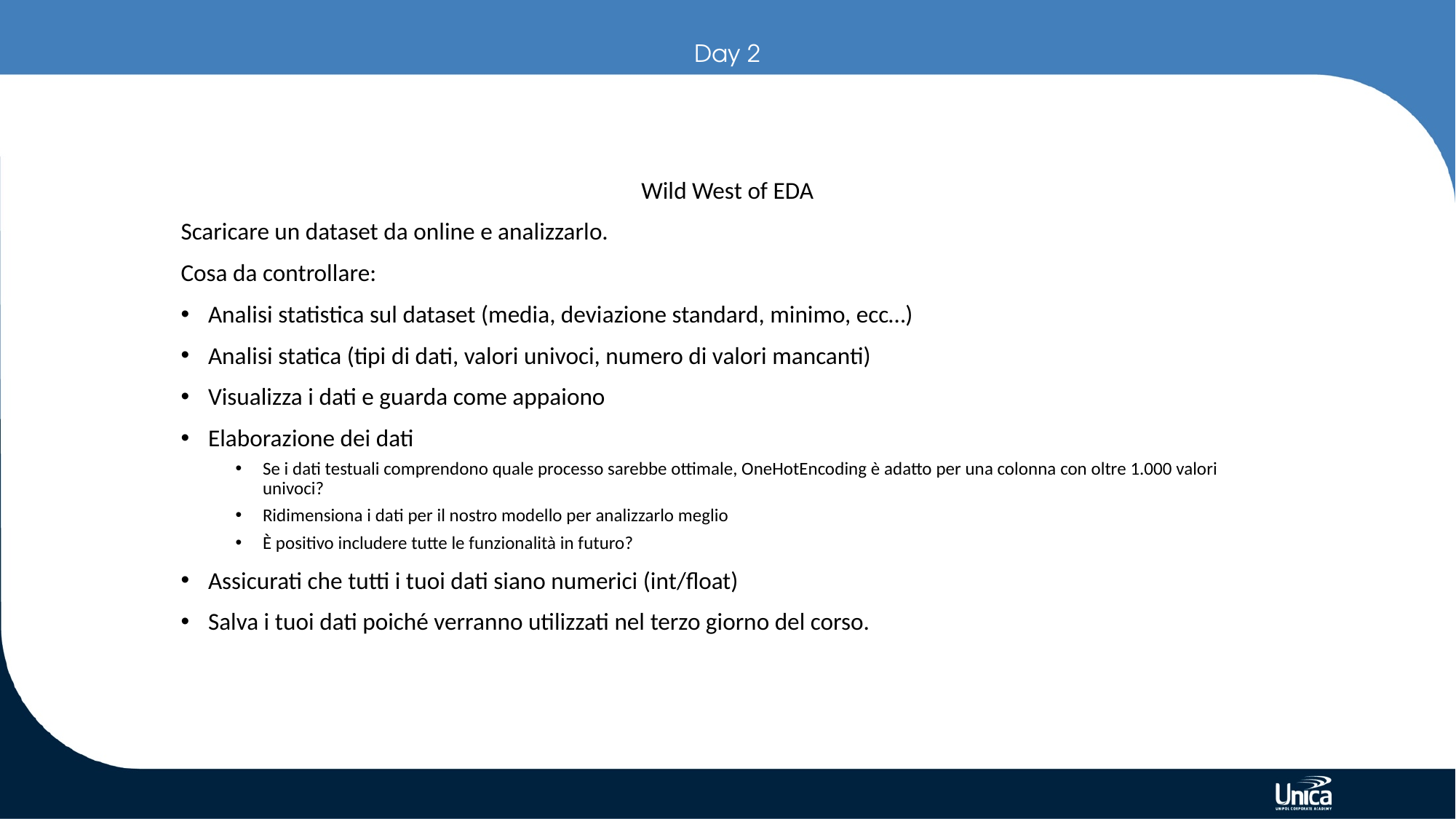

# Day 2
Wild West of EDA
Scaricare un dataset da online e analizzarlo.
Cosa da controllare:
Analisi statistica sul dataset (media, deviazione standard, minimo, ecc…)
Analisi statica (tipi di dati, valori univoci, numero di valori mancanti)
Visualizza i dati e guarda come appaiono
Elaborazione dei dati
Se i dati testuali comprendono quale processo sarebbe ottimale, OneHotEncoding è adatto per una colonna con oltre 1.000 valori univoci?
Ridimensiona i dati per il nostro modello per analizzarlo meglio
È positivo includere tutte le funzionalità in futuro?
Assicurati che tutti i tuoi dati siano numerici (int/float)
Salva i tuoi dati poiché verranno utilizzati nel terzo giorno del corso.